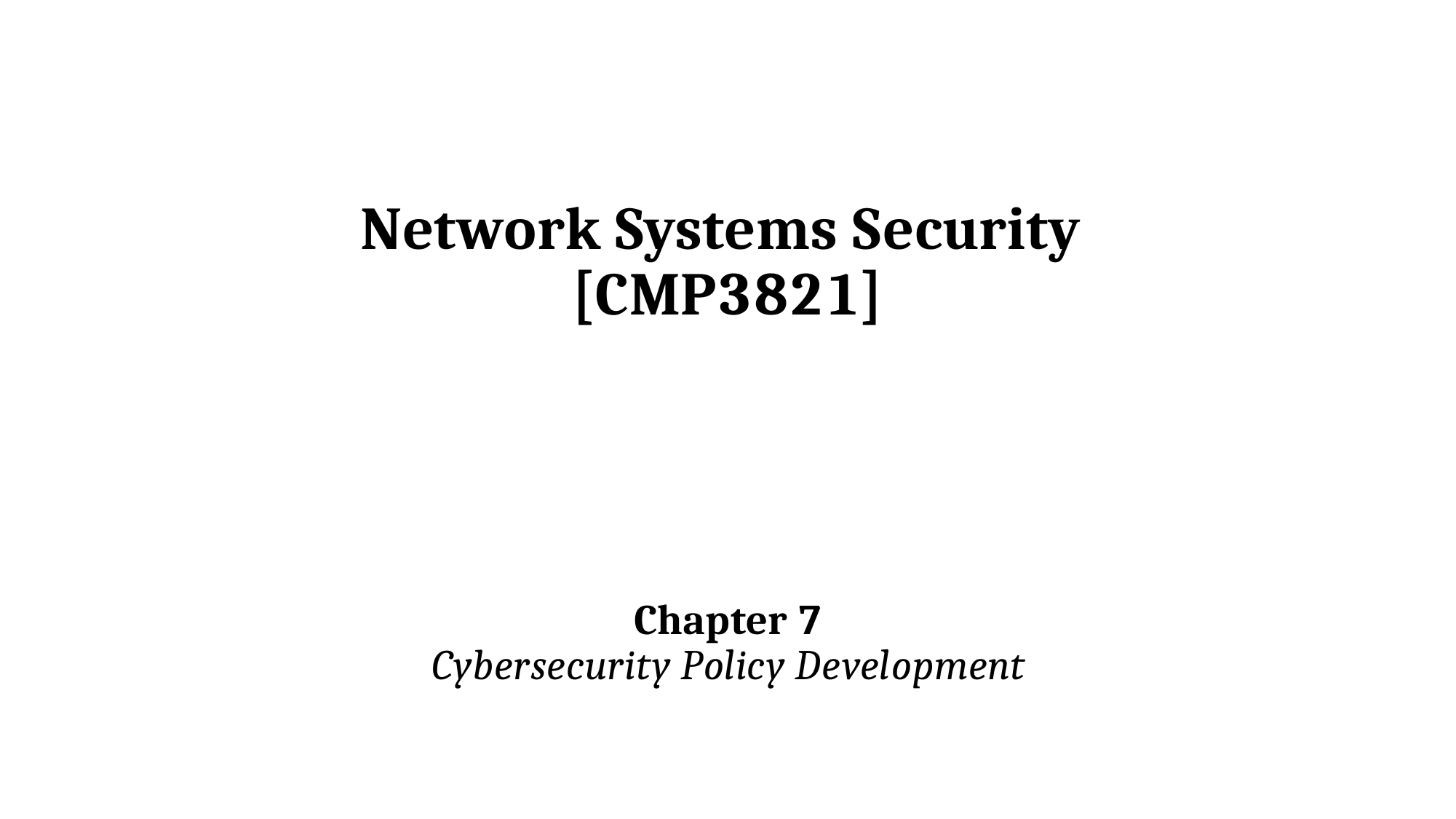

Network Systems Security
[CMP3821]
# Chapter 7 Cybersecurity Policy Development